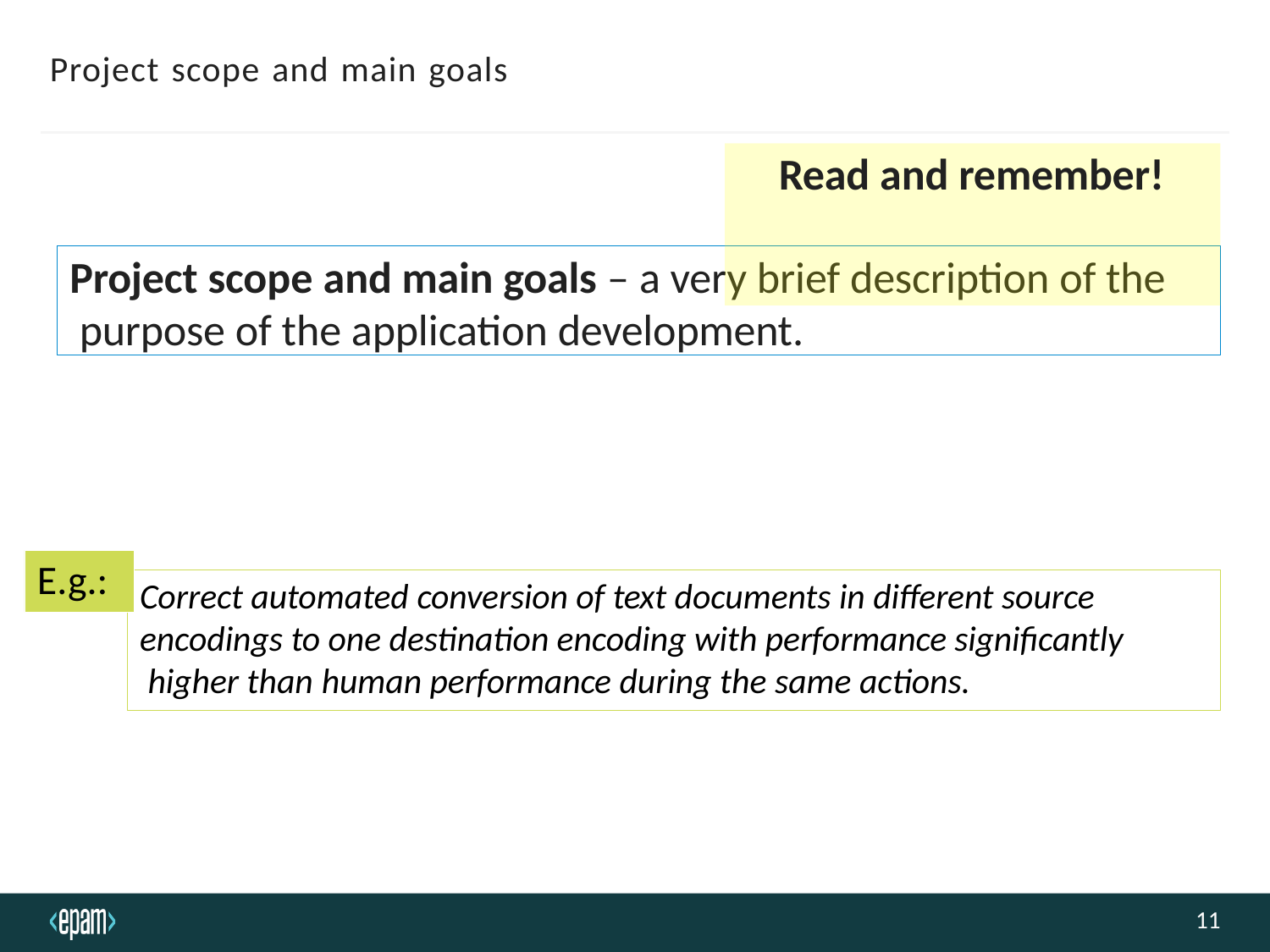

Project scope and main goals
# Read and remember!
Project scope and main goals – a very brief description of the  purpose of the application development.

E.g.:

Correct automated conversion of text documents in different source  encodings to one destination encoding with performance significantly  higher than human performance during the same actions.
11